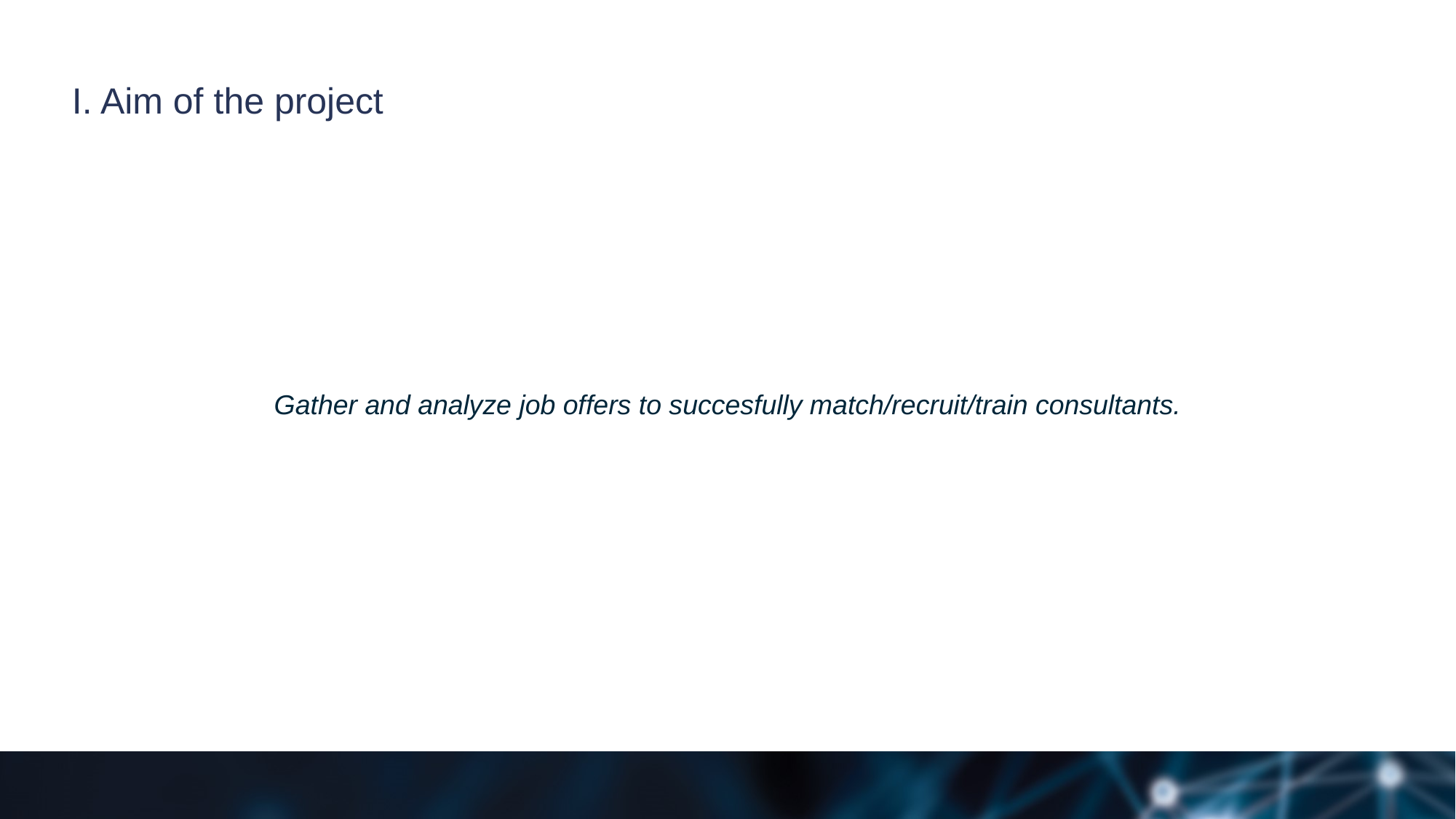

# I. Aim of the project
Gather and analyze job offers to succesfully match/recruit/train consultants.